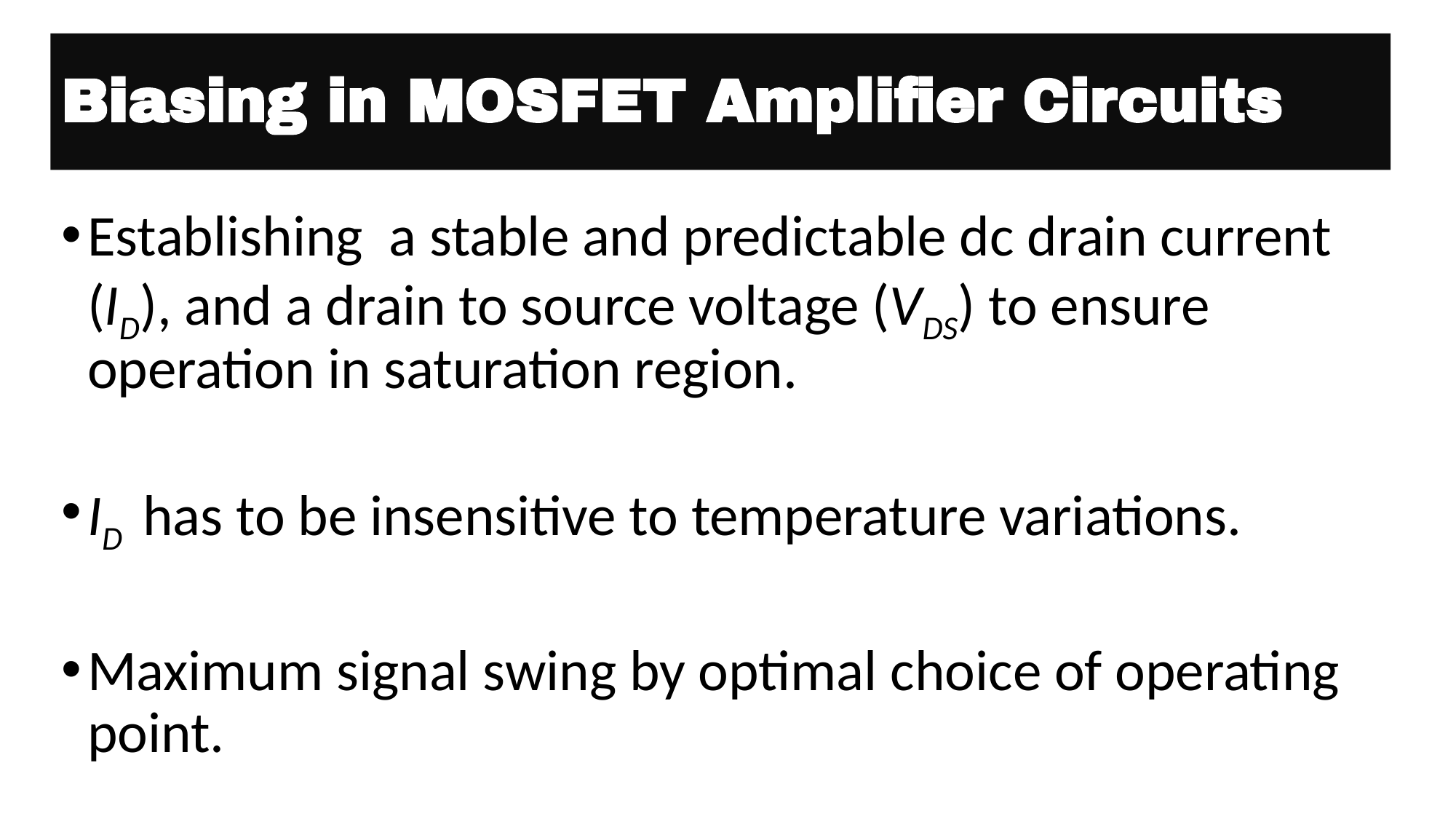

# Biasing in MOSFET Amplifier Circuits
Establishing  a stable and predictable dc drain current (ID), and a drain to source voltage (VDS) to ensure operation in saturation region.

ID  has to be insensitive to temperature variations.

Maximum signal swing by optimal choice of operating point.